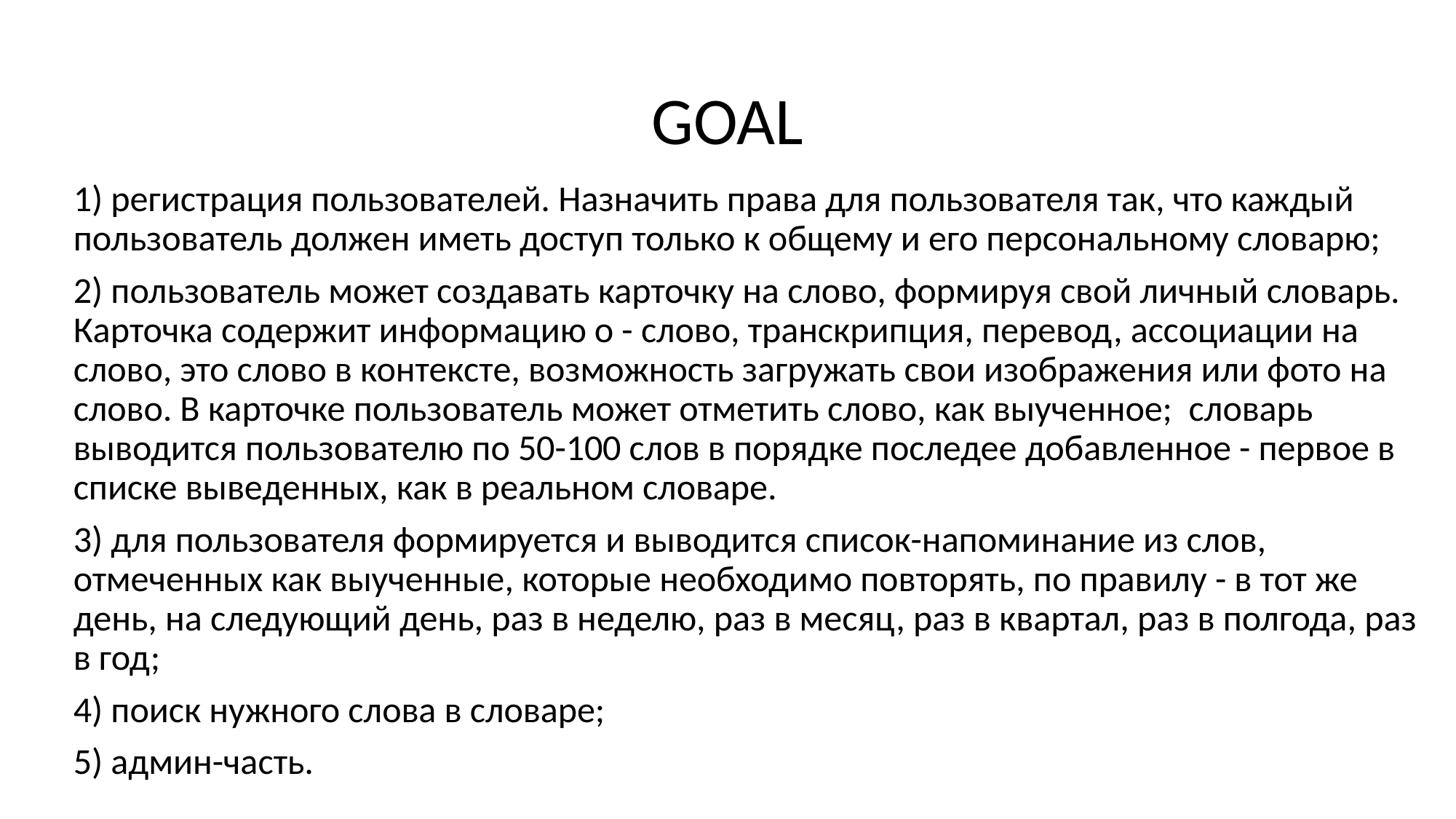

# GOAL
1) регистрация пользователей. Назначить права для пользователя так, что каждый пользователь должен иметь доступ только к общему и его персональному словарю;
2) пользователь может создавать карточку на слово, формируя свой личный словарь. Карточка содержит информацию о - слово, транскрипция, перевод, ассоциации на слово, это слово в контексте, возможность загружать свои изображения или фото на слово. В карточке пользователь может отметить слово, как выученное;  словарь выводится пользователю по 50-100 слов в порядке последее добавленное - первое в списке выведенных, как в реальном словаре.
3) для пользователя формируется и выводится список-напоминание из слов, отмеченных как выученные, которые необходимо повторять, по правилу - в тот же день, на следующий день, раз в неделю, раз в месяц, раз в квартал, раз в полгода, раз в год;
4) поиск нужного слова в словаре;
5) админ-часть.